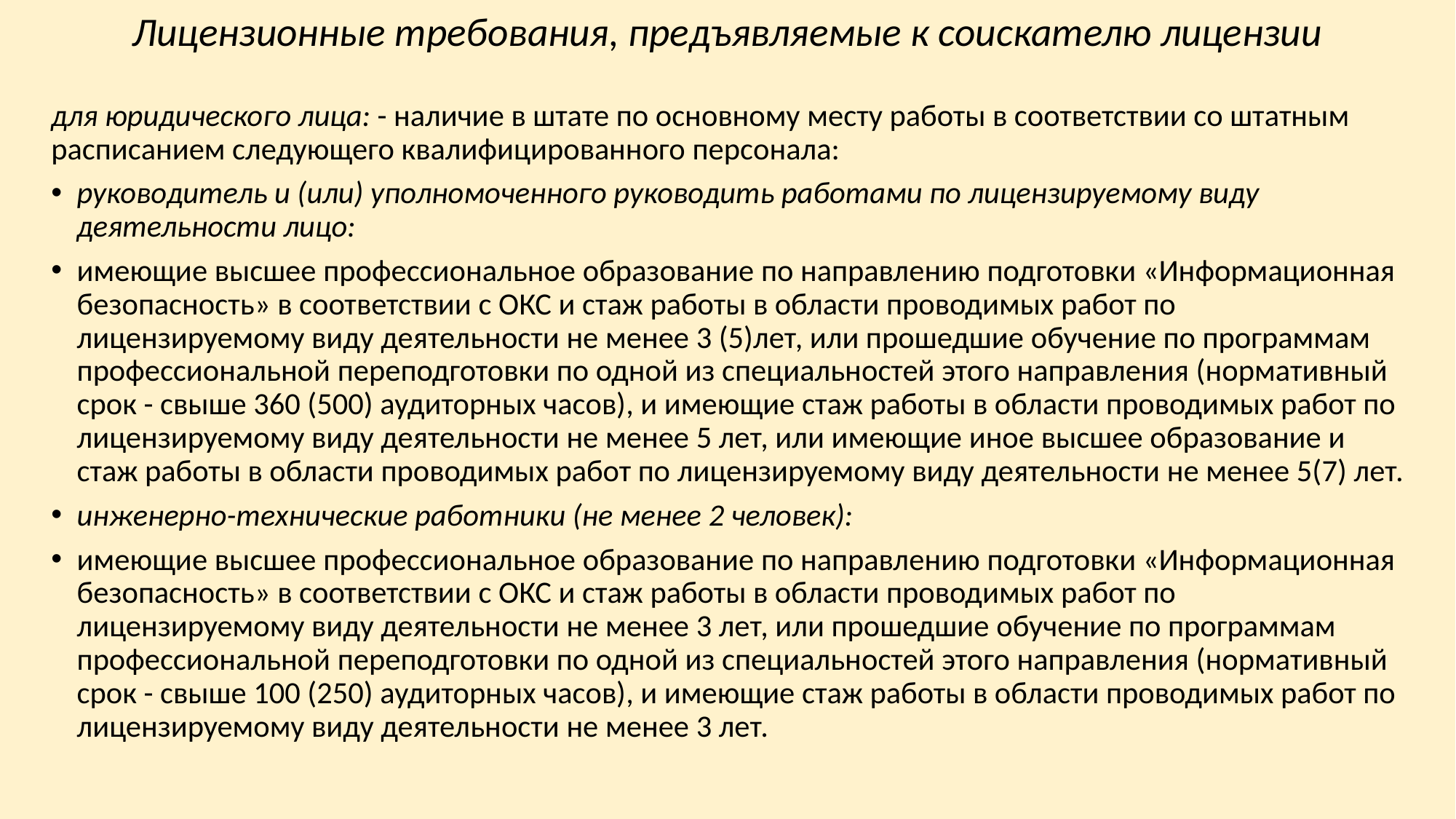

# Лицензионные требования, предъявляемые к соискателю лицензии
для юридического лица: - наличие в штате по основному месту работы в соответствии со штатным расписанием следующего квалифицированного персонала:
руководитель и (или) уполномоченного руководить работами по лицензируемому виду деятельности лицо:
имеющие высшее профессиональное образование по направлению подготовки «Информационная безопасность» в соответствии с ОКС и стаж работы в области проводимых работ по лицензируемому виду деятельности не менее 3 (5)лет, или прошедшие обучение по программам профессиональной переподготовки по одной из специальностей этого направления (нормативный срок - свыше 360 (500) аудиторных часов), и имеющие стаж работы в области проводимых работ по лицензируемому виду деятельности не менее 5 лет, или имеющие иное высшее образование и стаж работы в области проводимых работ по лицензируемому виду деятельности не менее 5(7) лет.
инженерно-технические работники (не менее 2 человек):
имеющие высшее профессиональное образование по направлению подготовки «Информационная безопасность» в соответствии с ОКС и стаж работы в области проводимых работ по лицензируемому виду деятельности не менее 3 лет, или прошедшие обучение по программам профессиональной переподготовки по одной из специальностей этого направления (нормативный срок - свыше 100 (250) аудиторных часов), и имеющие стаж работы в области проводимых работ по лицензируемому виду деятельности не менее 3 лет.